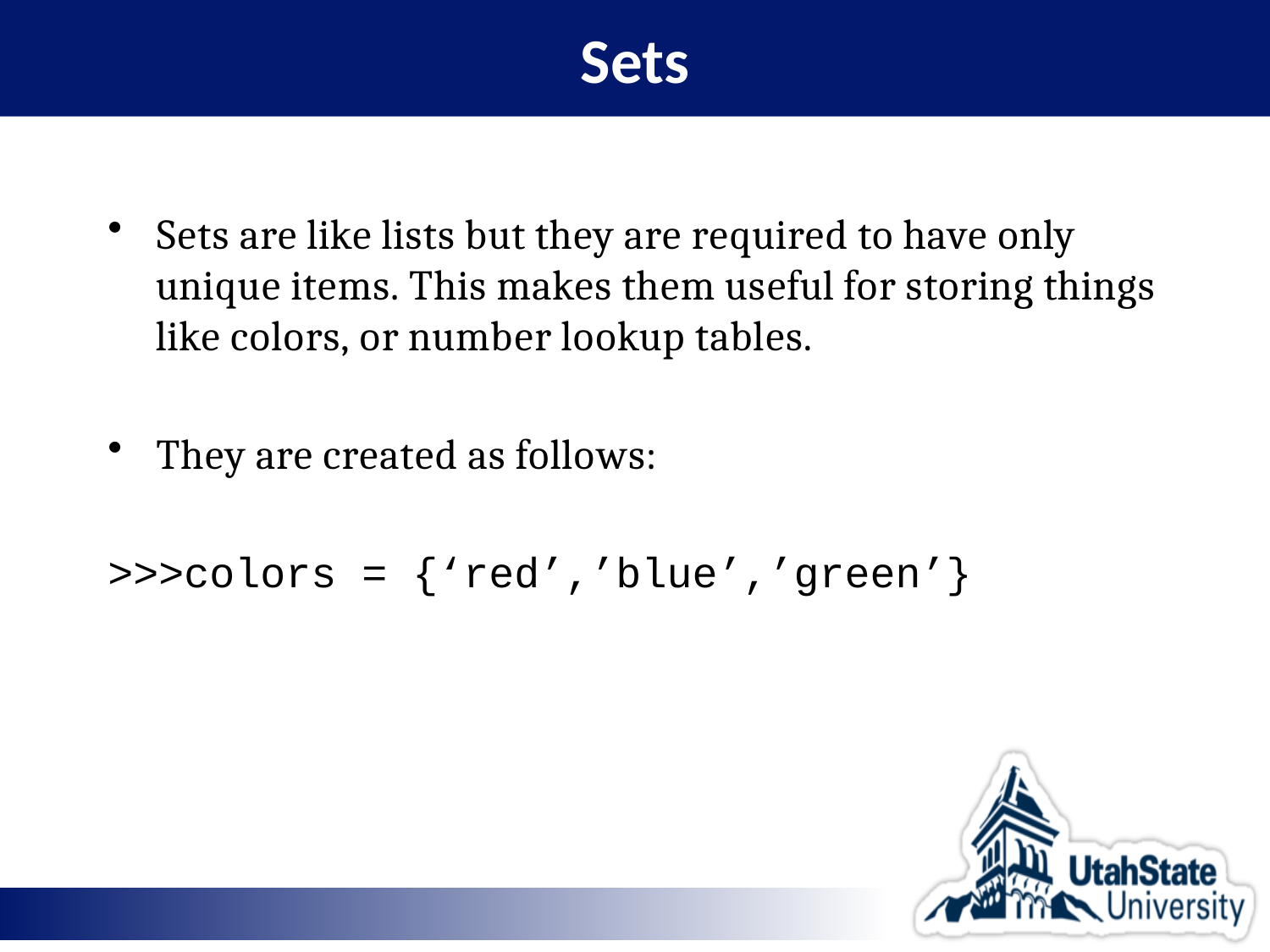

# Sets
Sets are like lists but they are required to have only unique items. This makes them useful for storing things like colors, or number lookup tables.

They are created as follows:

>>>colors = {‘red’,’blue’,’green’}